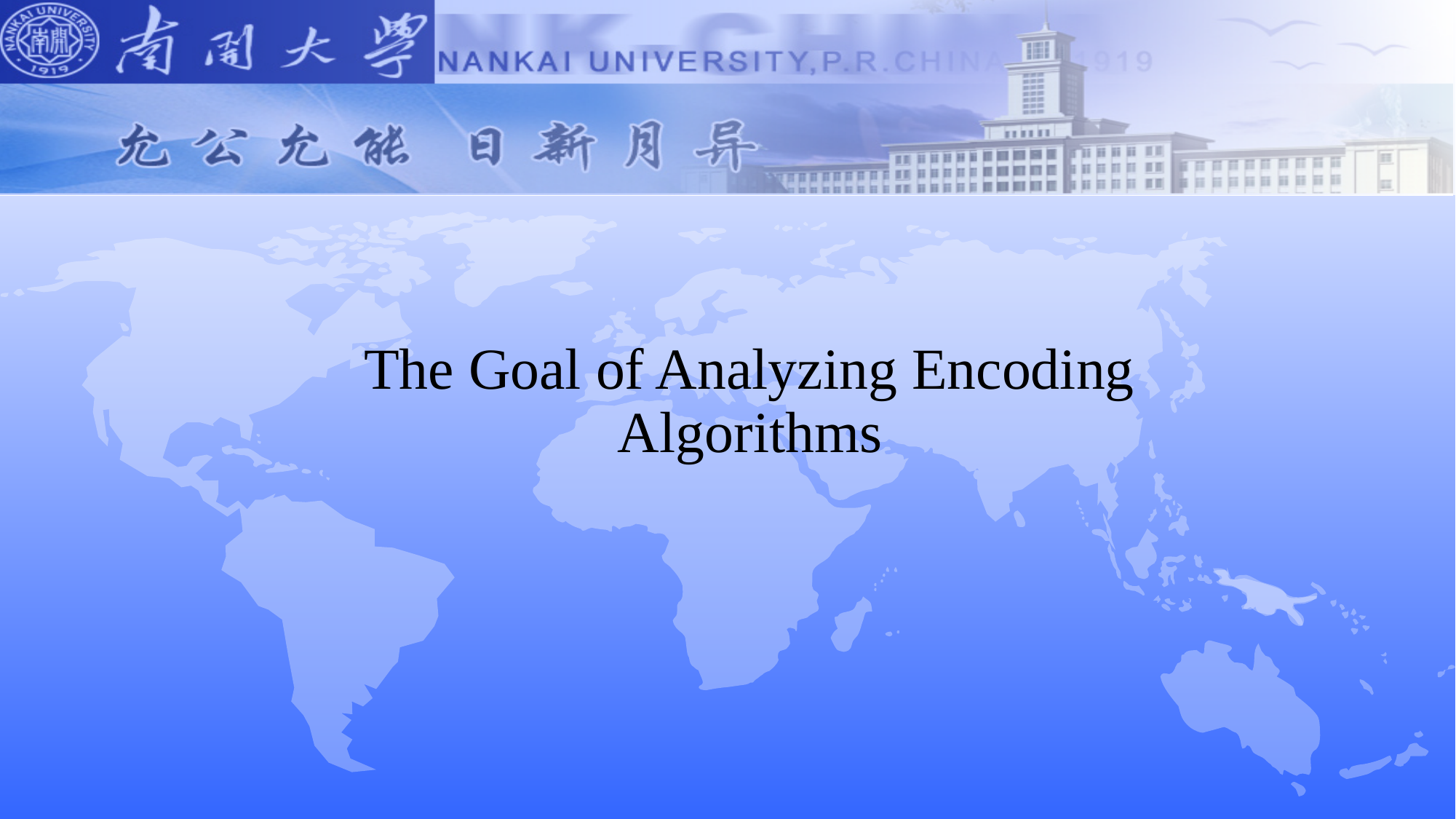

# The Goal of Analyzing Encoding Algorithms